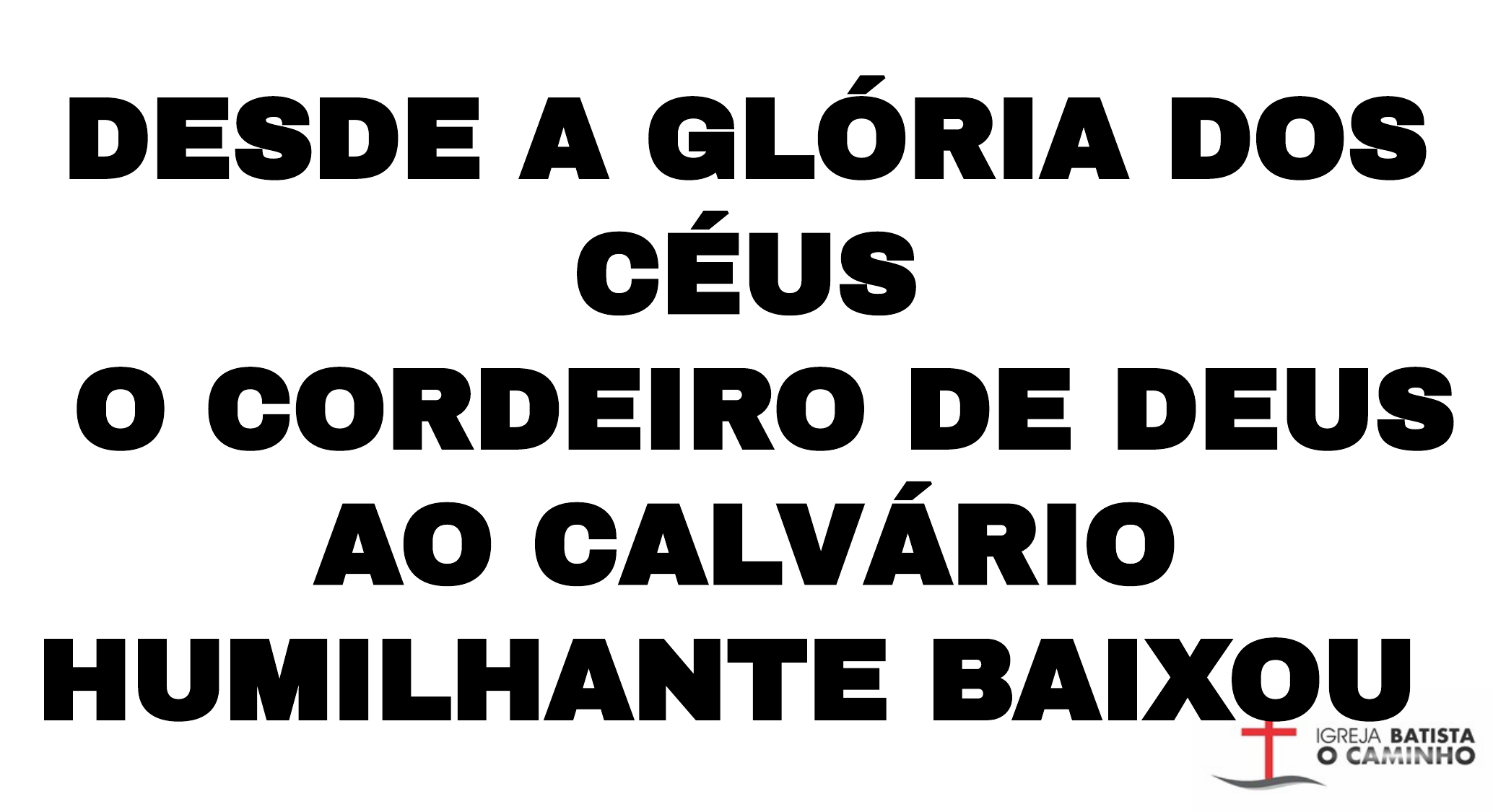

DESDE A GLÓRIA DOS CÉUS
 O CORDEIRO DE DEUS
AO CALVÁRIO HUMILHANTE BAIXOU